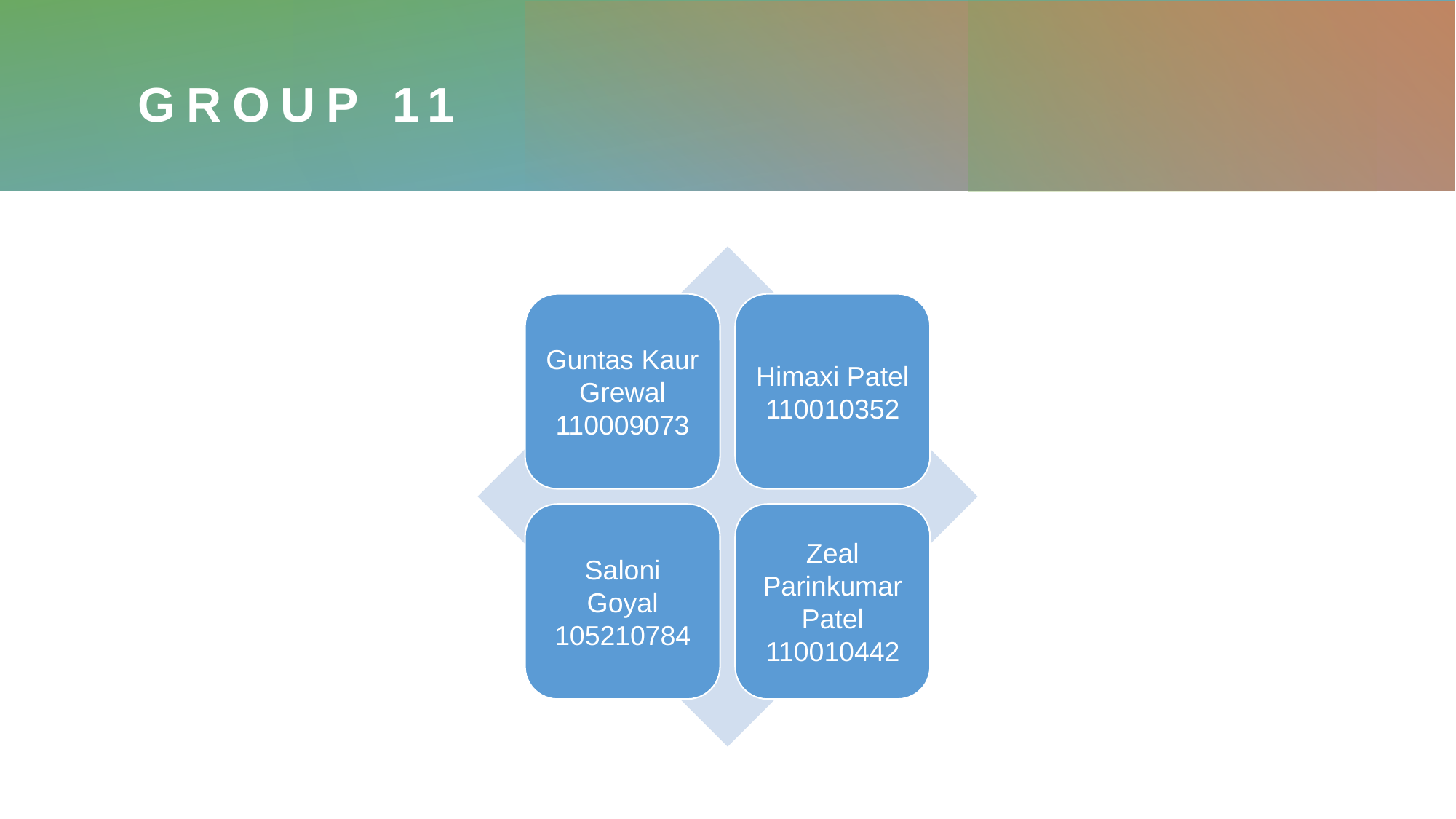

# Group 11
Guntas Kaur Grewal 110009073
Himaxi Patel 110010352
Saloni Goyal 105210784
Zeal Parinkumar Patel 110010442